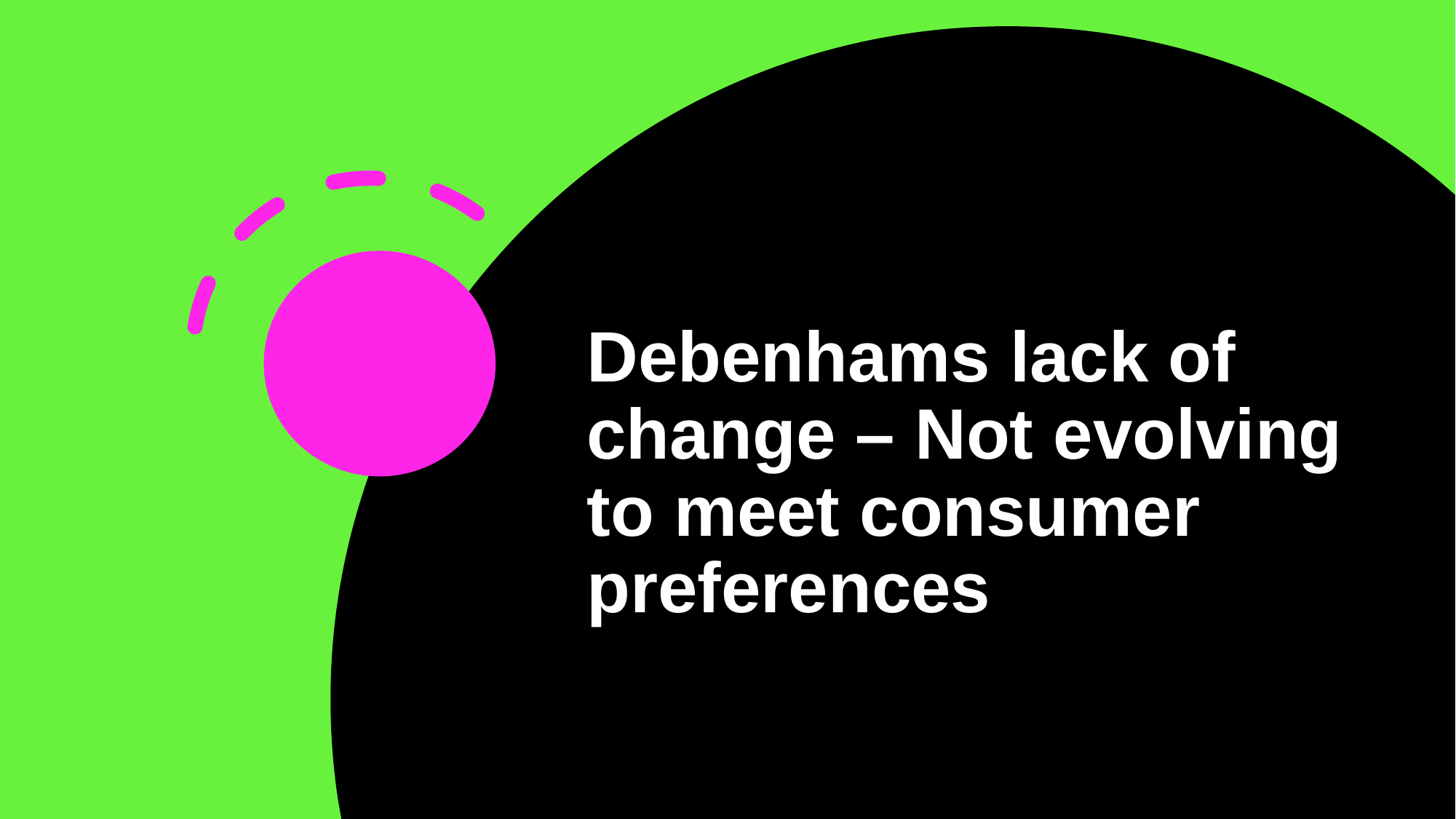

# Debenhams lack of change – Not evolving to meet consumer preferences